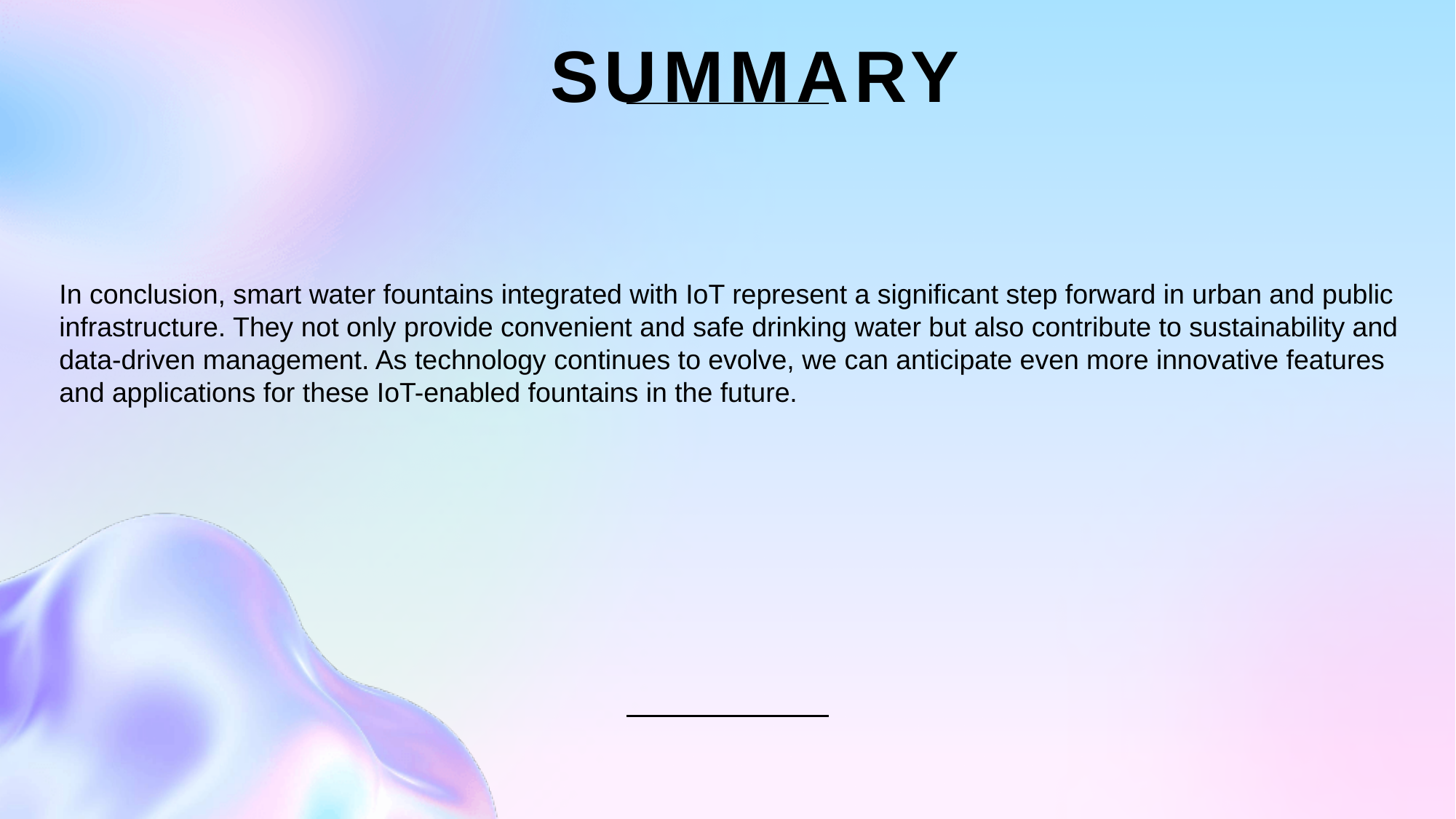

# SUMMARY
In conclusion, smart water fountains integrated with IoT represent a significant step forward in urban and public infrastructure. They not only provide convenient and safe drinking water but also contribute to sustainability and data-driven management. As technology continues to evolve, we can anticipate even more innovative features and applications for these IoT-enabled fountains in the future.